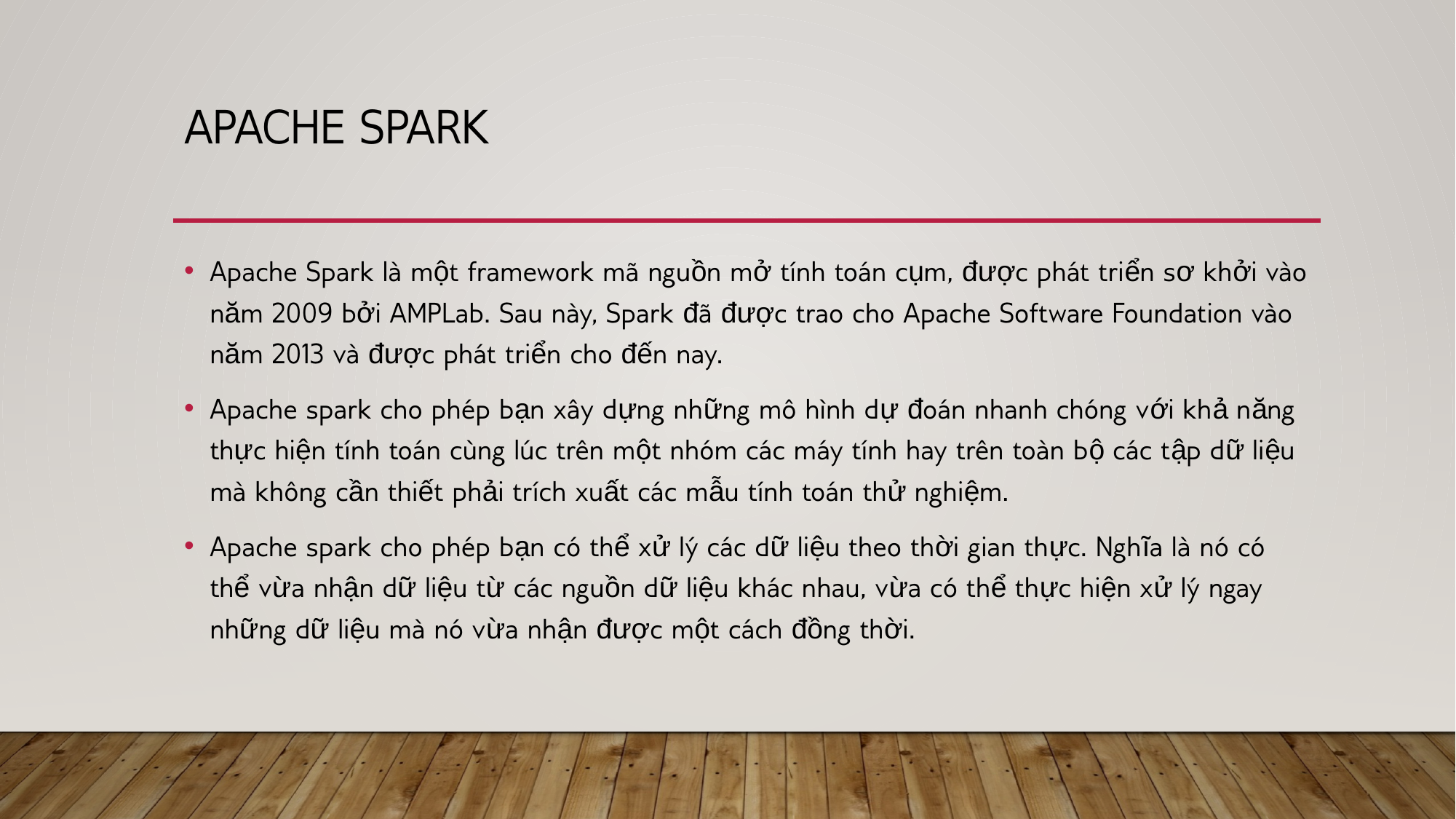

# Apache Spark
Apache Spark là một framework mã nguồn mở tính toán cụm, được phát triển sơ khởi vào năm 2009 bởi AMPLab. Sau này, Spark đã được trao cho Apache Software Foundation vào năm 2013 và được phát triển cho đến nay.
Apache spark cho phép bạn xây dựng những mô hình dự đoán nhanh chóng với khả năng thực hiện tính toán cùng lúc trên một nhóm các máy tính hay trên toàn bộ các tập dữ liệu mà không cần thiết phải trích xuất các mẫu tính toán thử nghiệm.
Apache spark cho phép bạn có thể xử lý các dữ liệu theo thời gian thực. Nghĩa là nó có thể vừa nhận dữ liệu từ các nguồn dữ liệu khác nhau, vừa có thể thực hiện xử lý ngay những dữ liệu mà nó vừa nhận được một cách đồng thời.